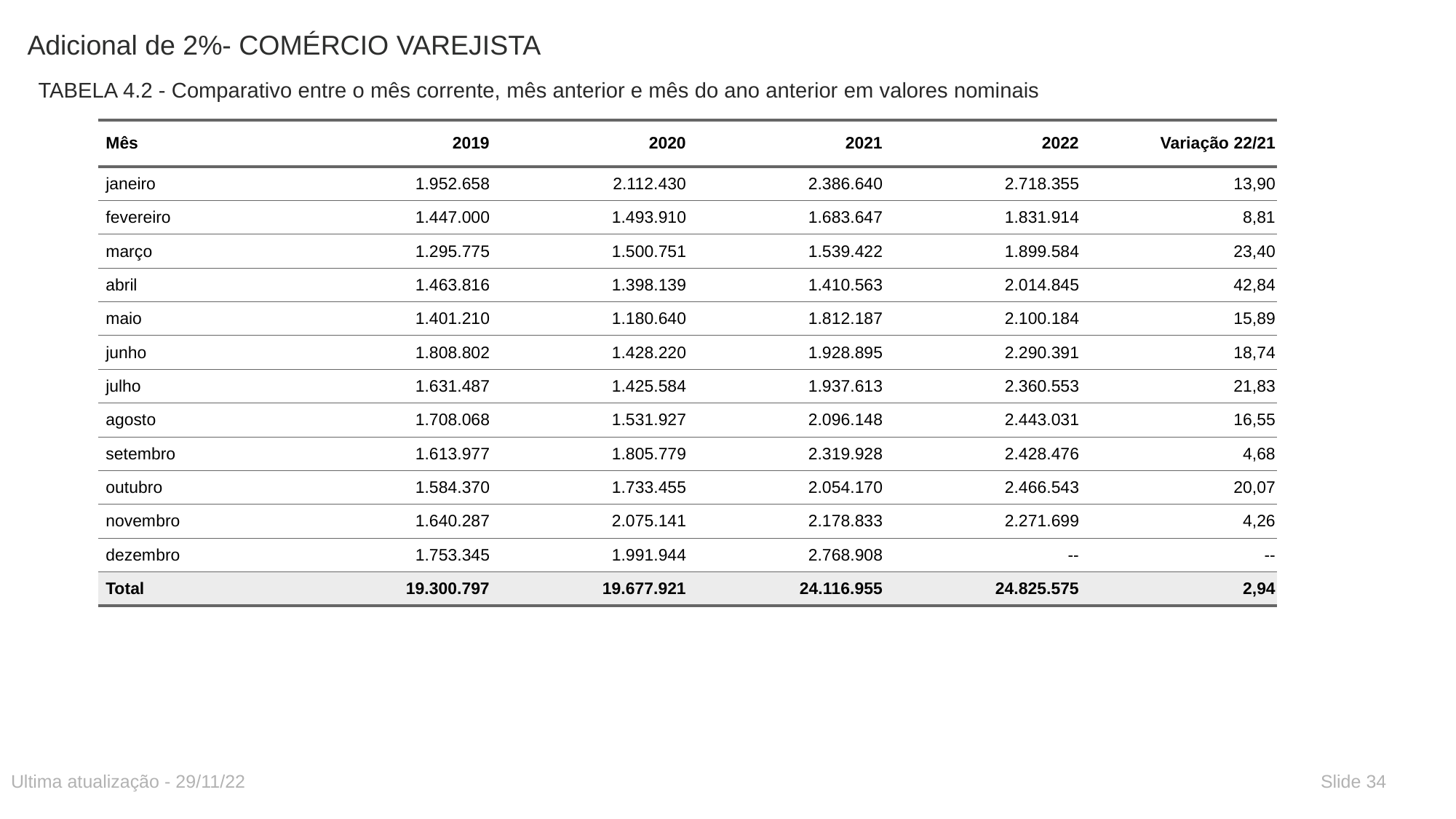

# Adicional de 2%- COMÉRCIO VAREJISTA
TABELA 4.2 - Comparativo entre o mês corrente, mês anterior e mês do ano anterior em valores nominais
| Mês | 2019 | 2020 | 2021 | 2022 | Variação 22/21 |
| --- | --- | --- | --- | --- | --- |
| janeiro | 1.952.658 | 2.112.430 | 2.386.640 | 2.718.355 | 13,90 |
| fevereiro | 1.447.000 | 1.493.910 | 1.683.647 | 1.831.914 | 8,81 |
| março | 1.295.775 | 1.500.751 | 1.539.422 | 1.899.584 | 23,40 |
| abril | 1.463.816 | 1.398.139 | 1.410.563 | 2.014.845 | 42,84 |
| maio | 1.401.210 | 1.180.640 | 1.812.187 | 2.100.184 | 15,89 |
| junho | 1.808.802 | 1.428.220 | 1.928.895 | 2.290.391 | 18,74 |
| julho | 1.631.487 | 1.425.584 | 1.937.613 | 2.360.553 | 21,83 |
| agosto | 1.708.068 | 1.531.927 | 2.096.148 | 2.443.031 | 16,55 |
| setembro | 1.613.977 | 1.805.779 | 2.319.928 | 2.428.476 | 4,68 |
| outubro | 1.584.370 | 1.733.455 | 2.054.170 | 2.466.543 | 20,07 |
| novembro | 1.640.287 | 2.075.141 | 2.178.833 | 2.271.699 | 4,26 |
| dezembro | 1.753.345 | 1.991.944 | 2.768.908 | -- | -- |
| Total | 19.300.797 | 19.677.921 | 24.116.955 | 24.825.575 | 2,94 |
Ultima atualização - 29/11/22
Slide 34